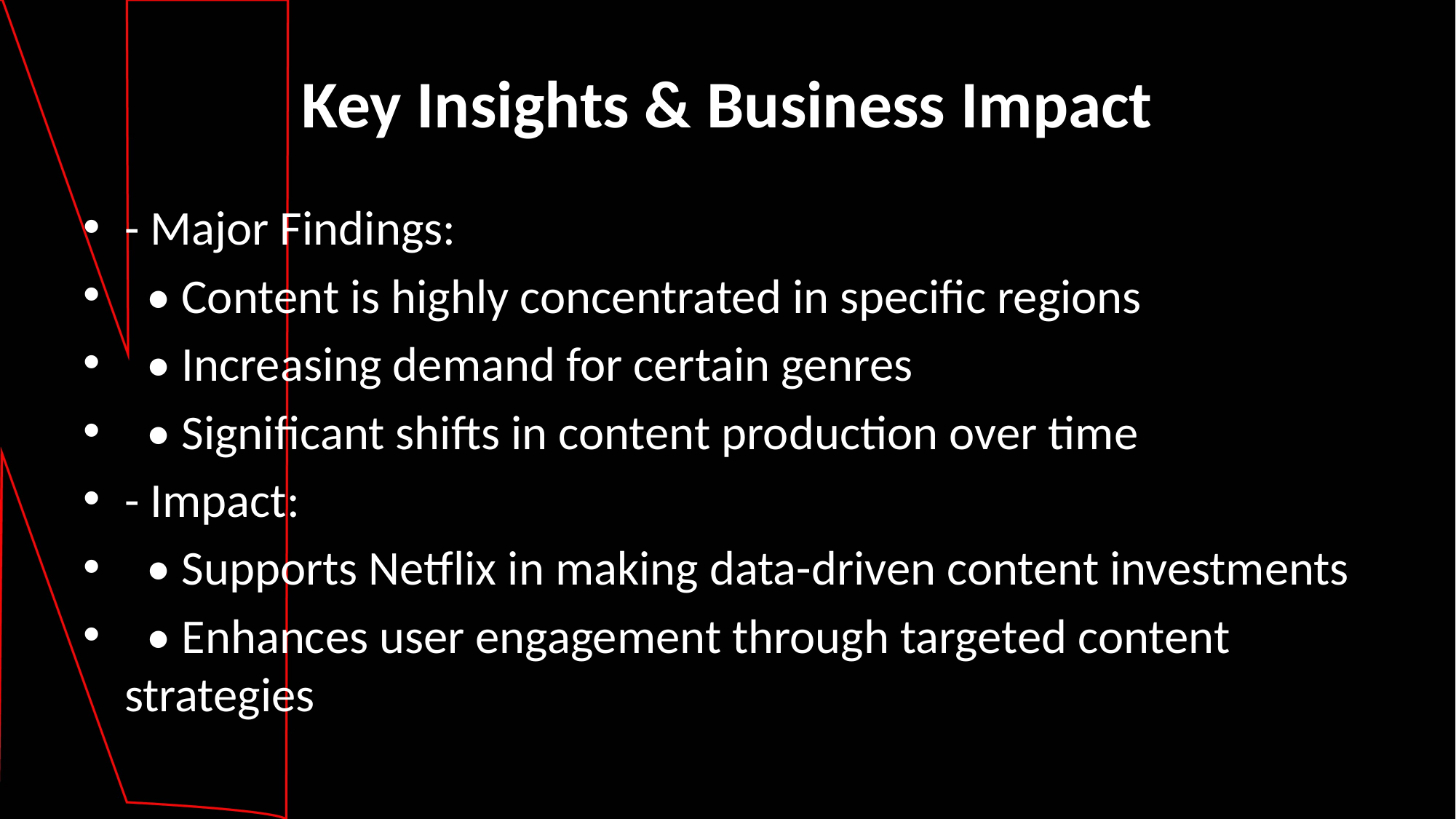

# Key Insights & Business Impact
- Major Findings:
  • Content is highly concentrated in specific regions
  • Increasing demand for certain genres
  • Significant shifts in content production over time
- Impact:
  • Supports Netflix in making data-driven content investments
  • Enhances user engagement through targeted content strategies